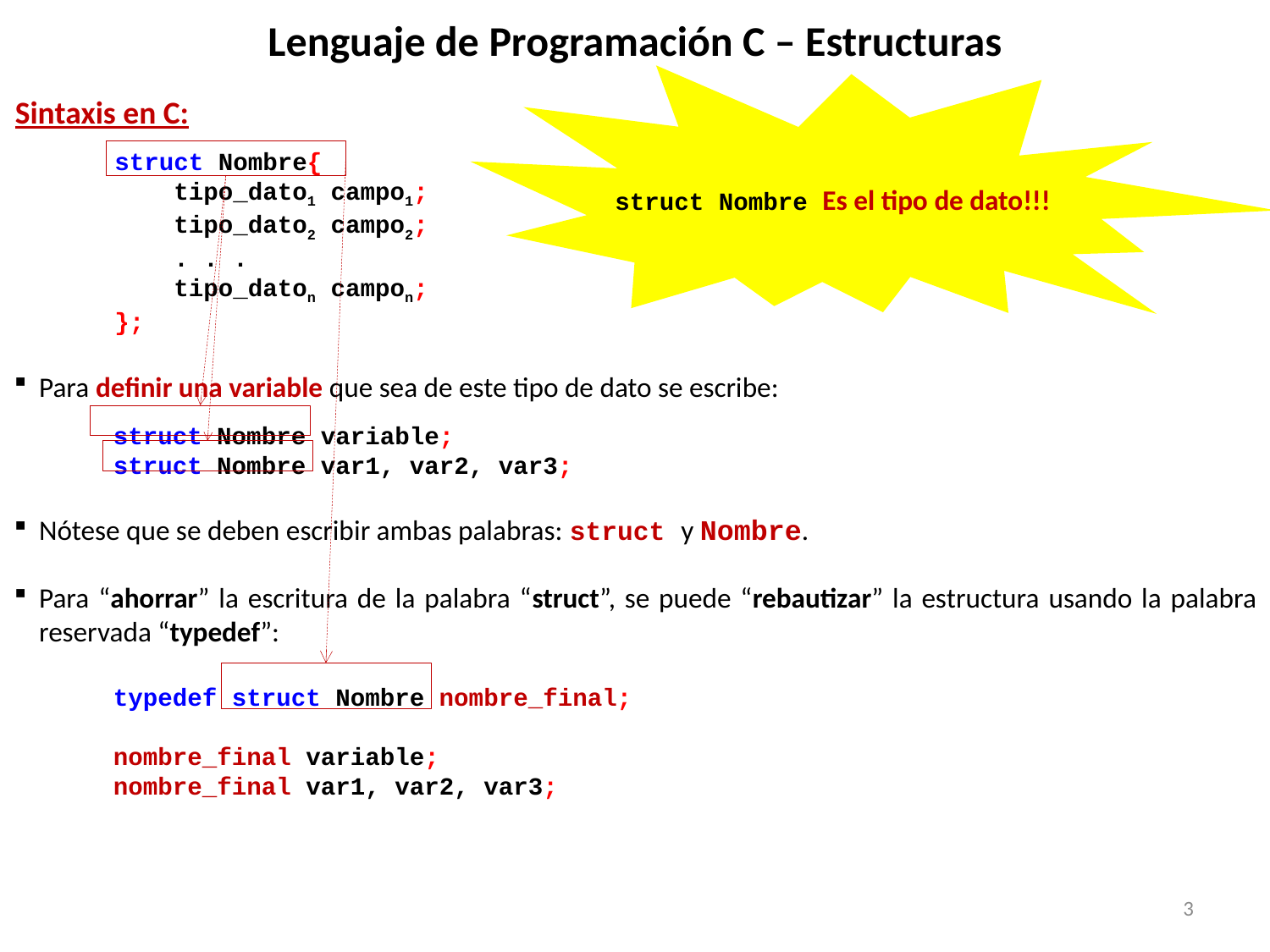

Lenguaje de Programación C – Estructuras

struct Nombre Es el tipo de dato!!!
Sintaxis en C:
struct Nombre{
    tipo_dato1 campo1;
    tipo_dato2 campo2;
    . . .
    tipo_daton campon;
};

Para definir una variable que sea de este tipo de dato se escribe:

struct Nombre variable;
struct Nombre var1, var2, var3;

Nótese que se deben escribir ambas palabras: struct y Nombre.

Para “ahorrar” la escritura de la palabra “struct”, se puede “rebautizar” la estructura usando la palabra reservada “typedef”:

typedef struct Nombre nombre_final;

nombre_final variable;
nombre_final var1, var2, var3;

3